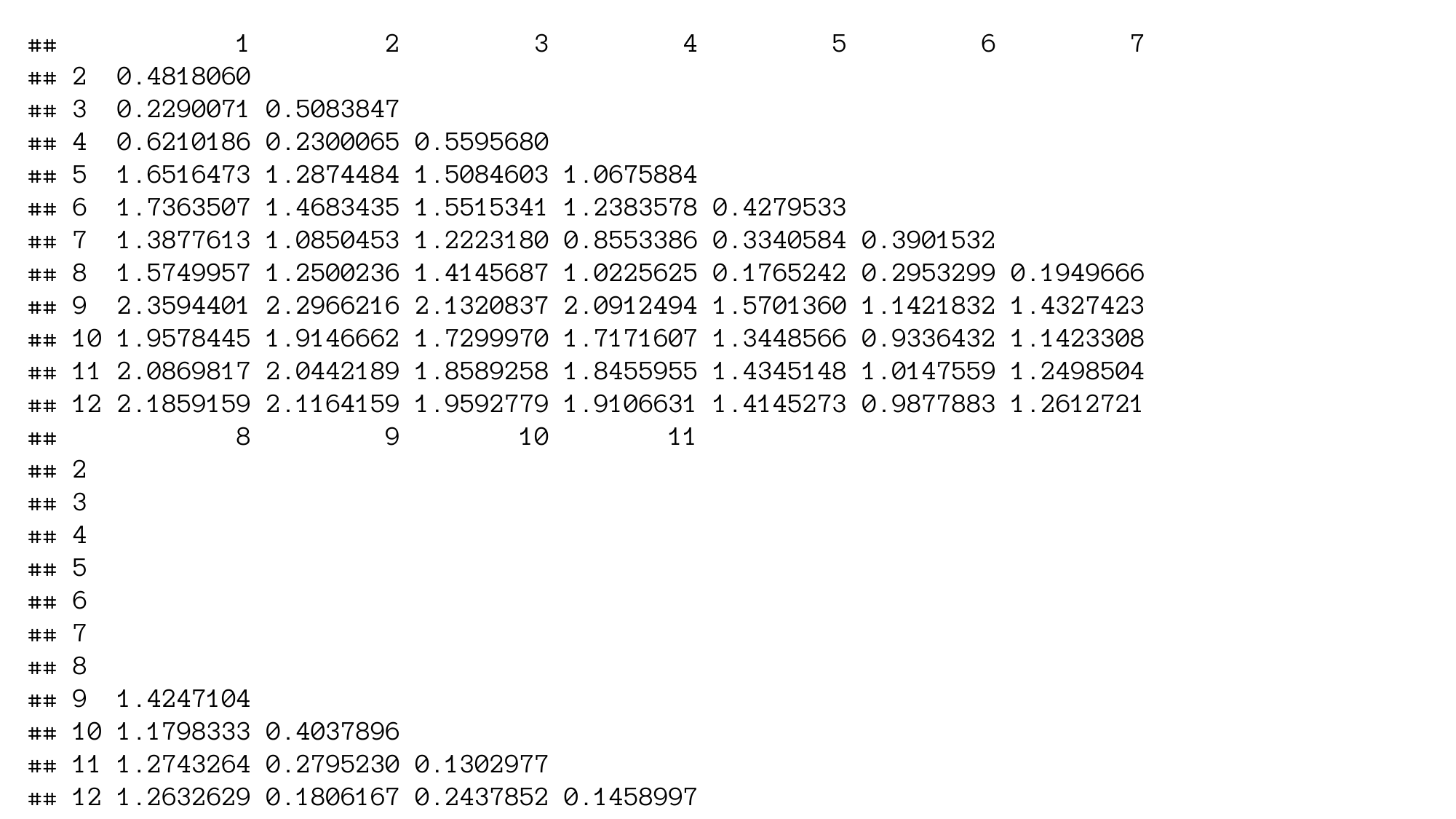

##            1         2         3         4         5         6         7 ## 2  0.4818060 ## 3  0.2290071 0.5083847 ## 4  0.6210186 0.2300065 0.5595680 ## 5  1.6516473 1.2874484 1.5084603 1.0675884 ## 6  1.7363507 1.4683435 1.5515341 1.2383578 0.4279533 ## 7  1.3877613 1.0850453 1.2223180 0.8553386 0.3340584 0.3901532 ## 8  1.5749957 1.2500236 1.4145687 1.0225625 0.1765242 0.2953299 0.1949666 ## 9  2.3594401 2.2966216 2.1320837 2.0912494 1.5701360 1.1421832 1.4327423 ## 10 1.9578445 1.9146662 1.7299970 1.7171607 1.3448566 0.9336432 1.1423308 ## 11 2.0869817 2.0442189 1.8589258 1.8455955 1.4345148 1.0147559 1.2498504 ## 12 2.1859159 2.1164159 1.9592779 1.9106631 1.4145273 0.9877883 1.2612721 ##            8         9        10        11 ## 2 ## 3 ## 4 ## 5 ## 6 ## 7 ## 8 ## 9  1.4247104 ## 10 1.1798333 0.4037896 ## 11 1.2743264 0.2795230 0.1302977 ## 12 1.2632629 0.1806167 0.2437852 0.1458997